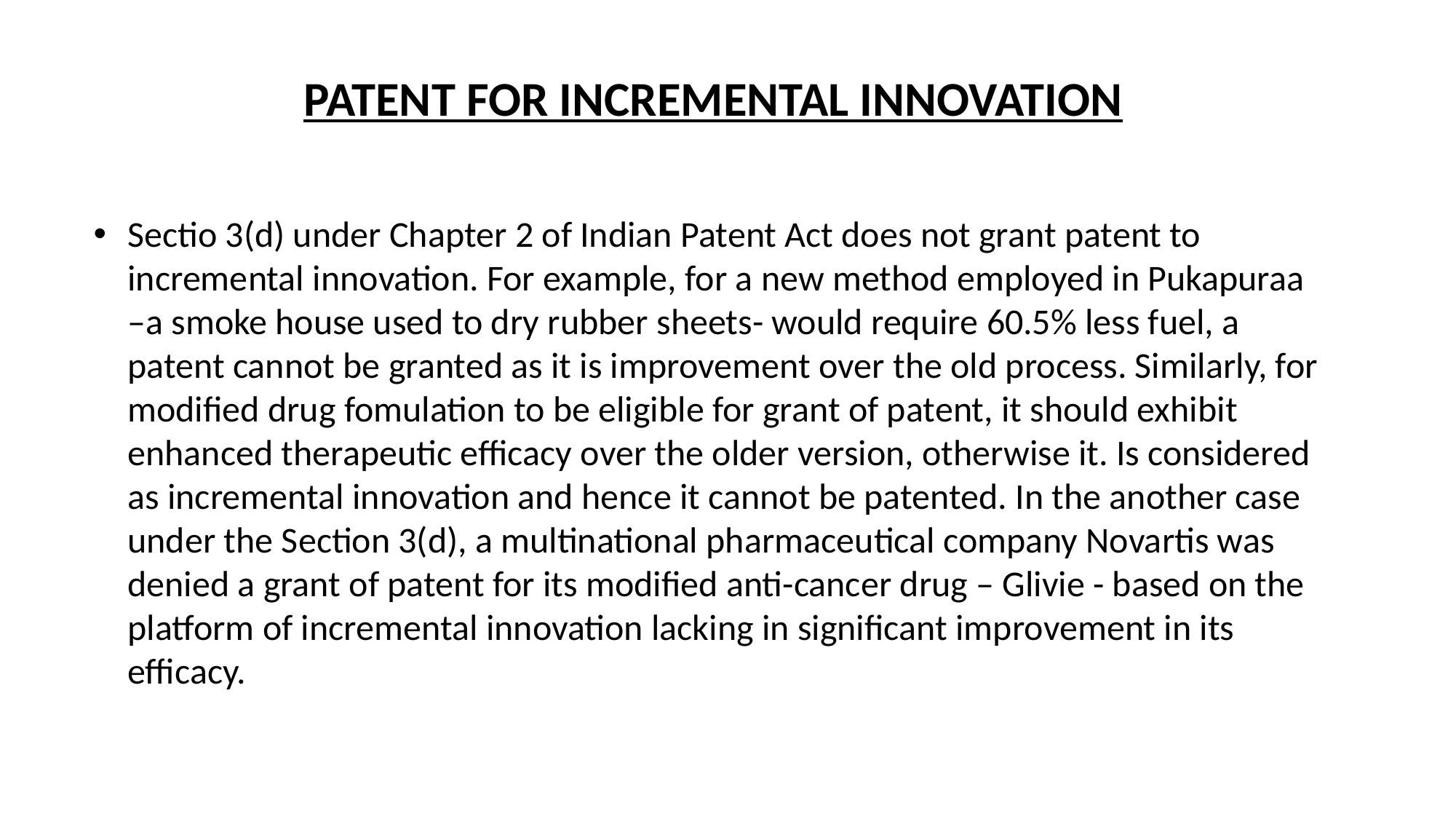

PATENT FOR INCREMENTAL INNOVATION
Sectio 3(d) under Chapter 2 of Indian Patent Act does not grant patent to incremental innovation. For example, for a new method employed in Pukapuraa –a smoke house used to dry rubber sheets- would require 60.5% less fuel, a patent cannot be granted as it is improvement over the old process. Similarly, for modified drug fomulation to be eligible for grant of patent, it should exhibit enhanced therapeutic efficacy over the older version, otherwise it. Is considered as incremental innovation and hence it cannot be patented. In the another case under the Section 3(d), a multinational pharmaceutical company Novartis was denied a grant of patent for its modified anti-cancer drug – Glivie - based on the platform of incremental innovation lacking in significant improvement in its efficacy.